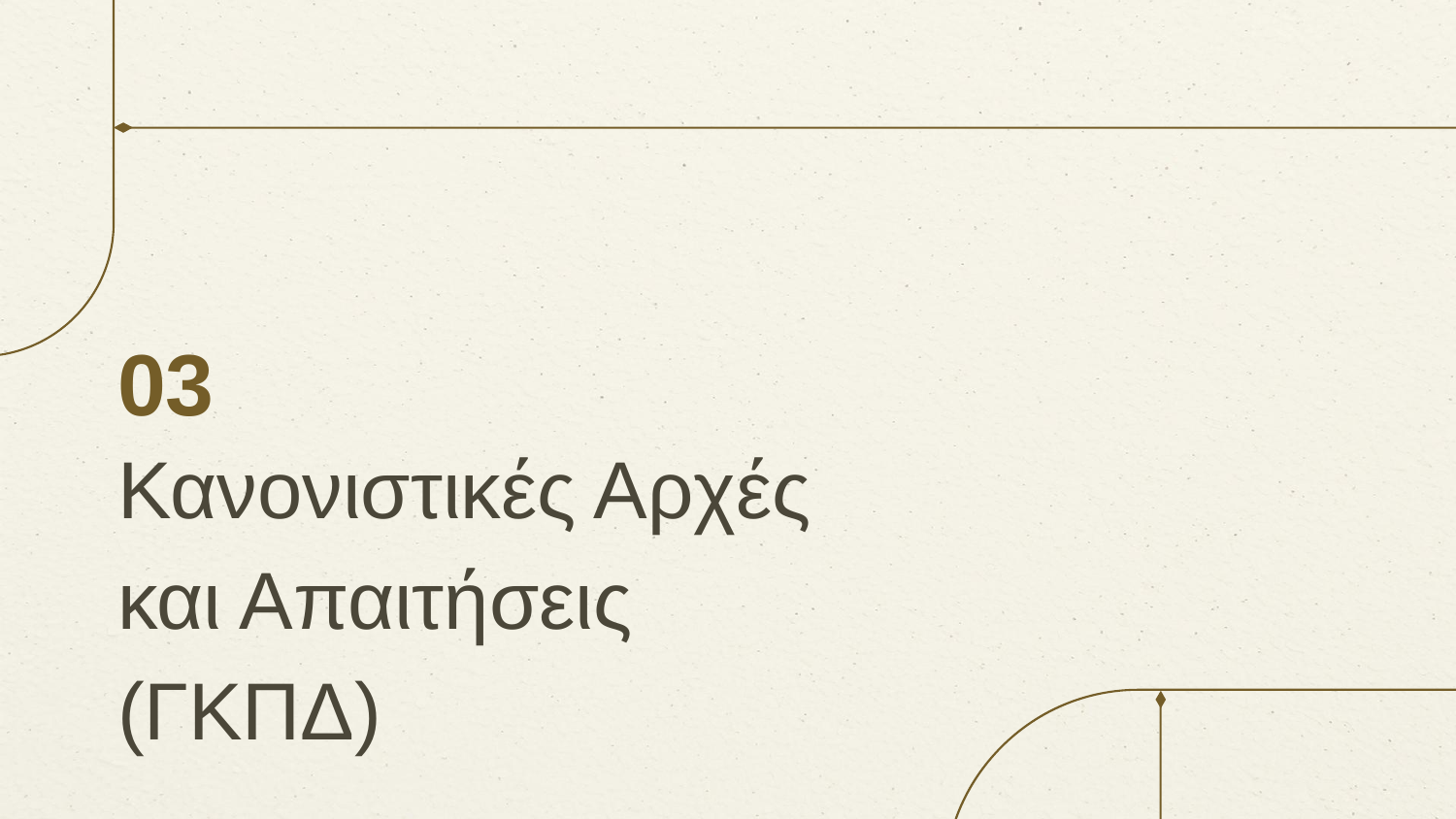

03
# Κανονιστικές Αρχές και Απαιτήσεις (ΓΚΠΔ)